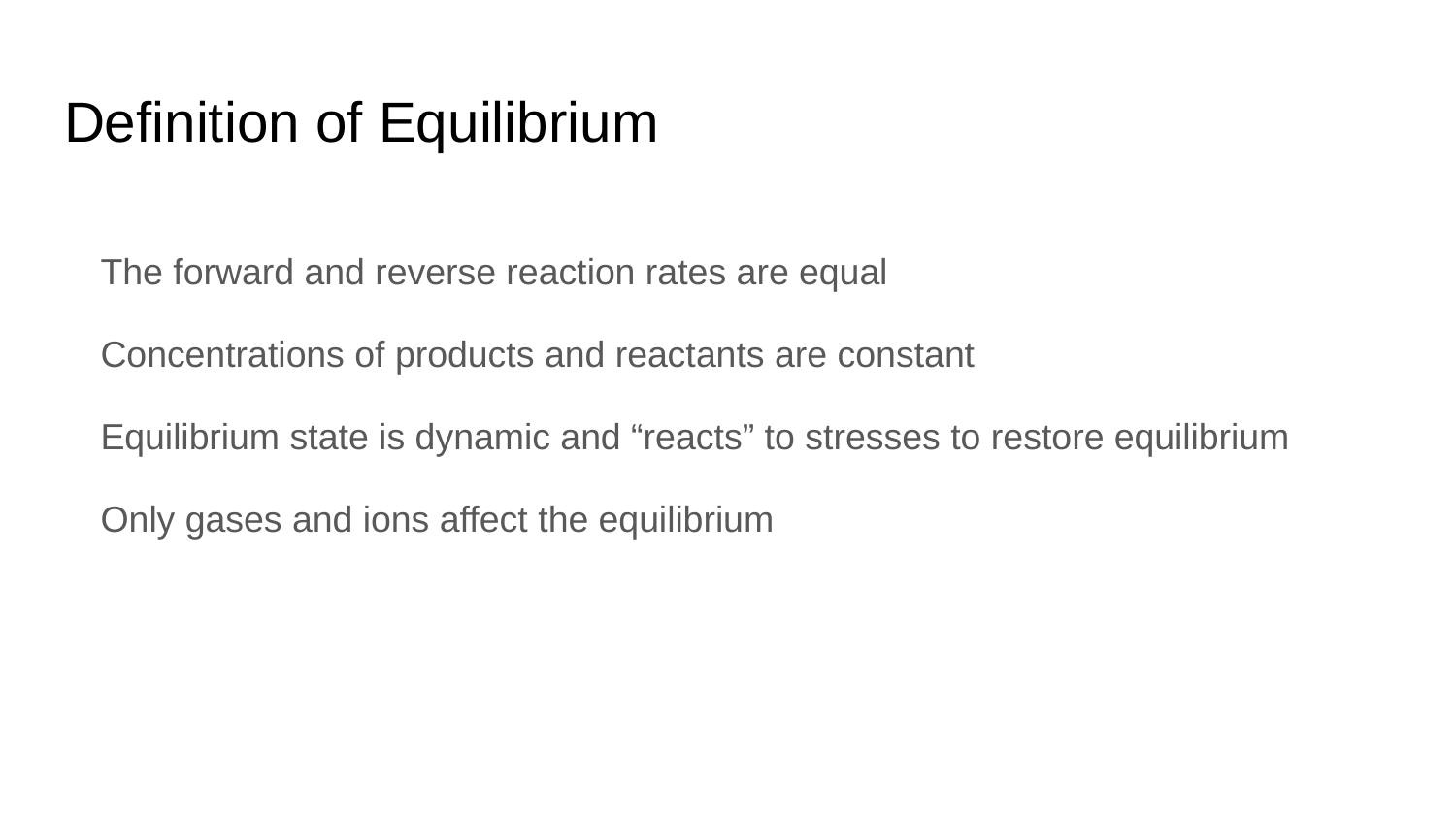

# Definition of Equilibrium
The forward and reverse reaction rates are equal
Concentrations of products and reactants are constant
Equilibrium state is dynamic and “reacts” to stresses to restore equilibrium
Only gases and ions affect the equilibrium